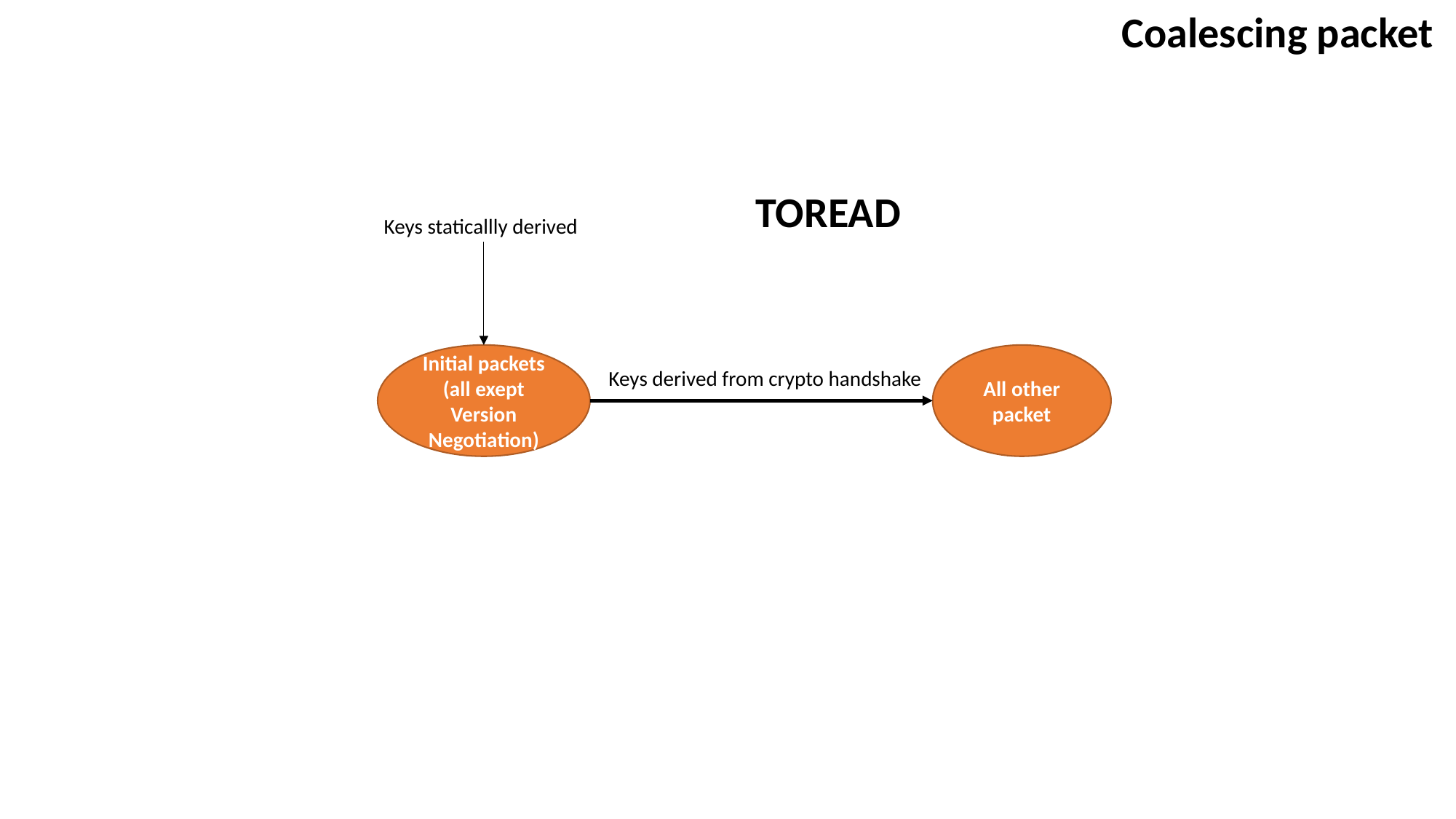

Coalescing packet
TOREAD
Keys staticallly derived
Initial packets
(all exept Version Negotiation)
All other packet
Keys derived from crypto handshake